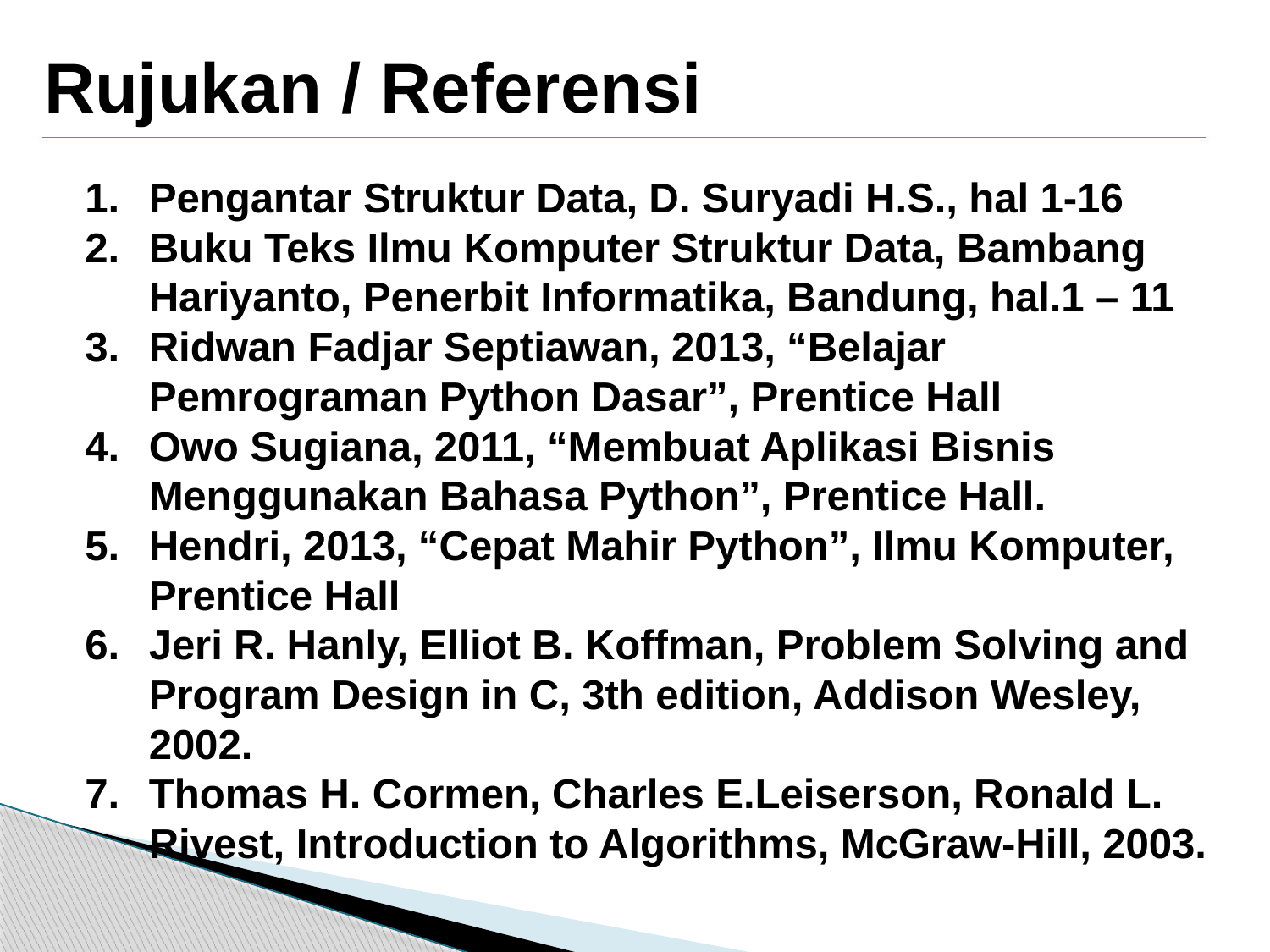

Rujukan / Referensi
Pengantar Struktur Data, D. Suryadi H.S., hal 1-16
Buku Teks Ilmu Komputer Struktur Data, Bambang Hariyanto, Penerbit Informatika, Bandung, hal.1 – 11
Ridwan Fadjar Septiawan, 2013, “Belajar Pemrograman Python Dasar”, Prentice Hall
Owo Sugiana, 2011, “Membuat Aplikasi Bisnis Menggunakan Bahasa Python”, Prentice Hall.
Hendri, 2013, “Cepat Mahir Python”, Ilmu Komputer, Prentice Hall
Jeri R. Hanly, Elliot B. Koffman, Problem Solving and Program Design in C, 3th edition, Addison Wesley, 2002.
Thomas H. Cormen, Charles E.Leiserson, Ronald L. Rivest, Introduction to Algorithms, McGraw-Hill, 2003.